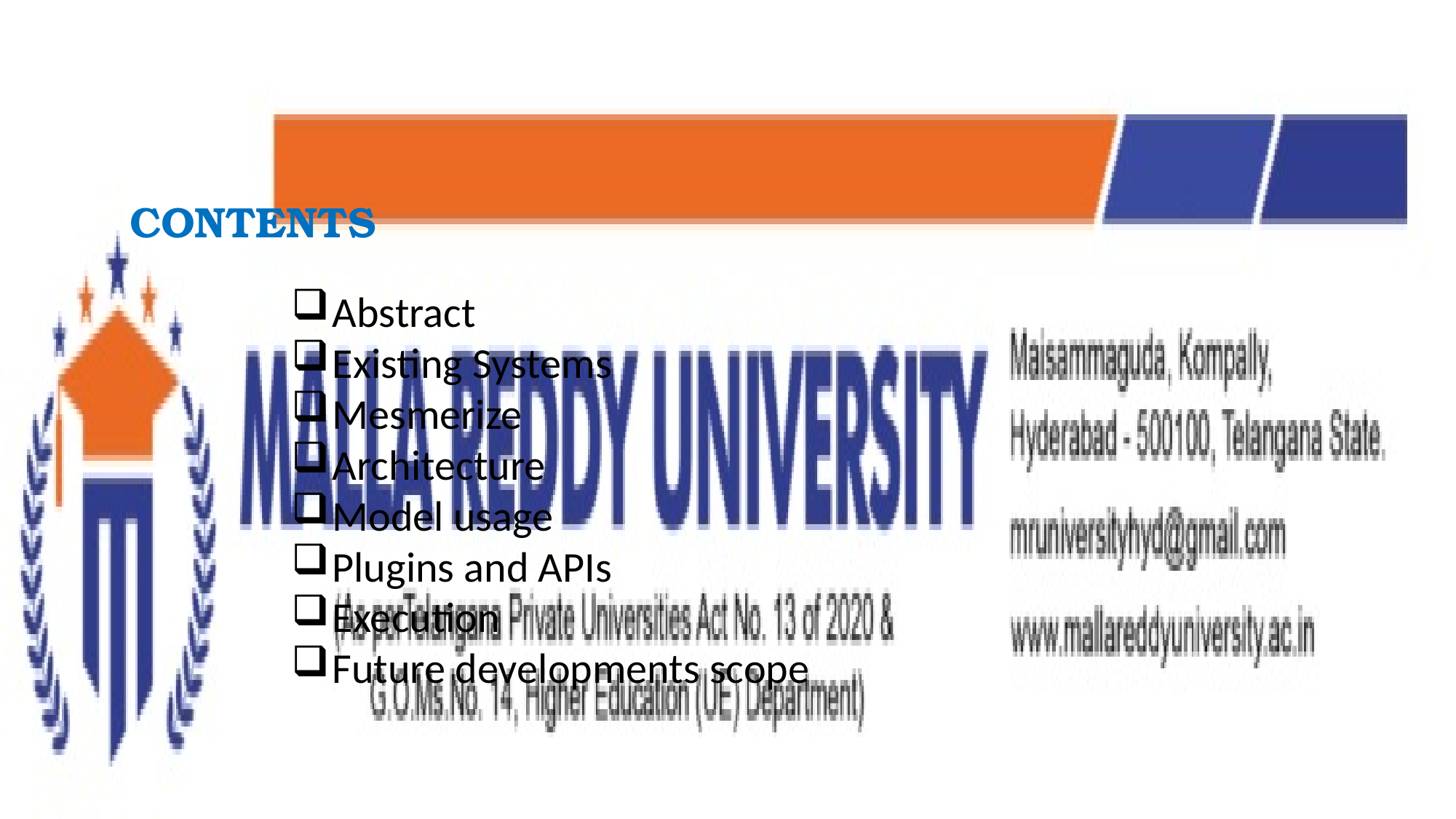

CONTENTS

Abstract
Existing Systems
Mesmerize
Architecture
Model usage
Plugins and APIs
Execution
Future developments scope